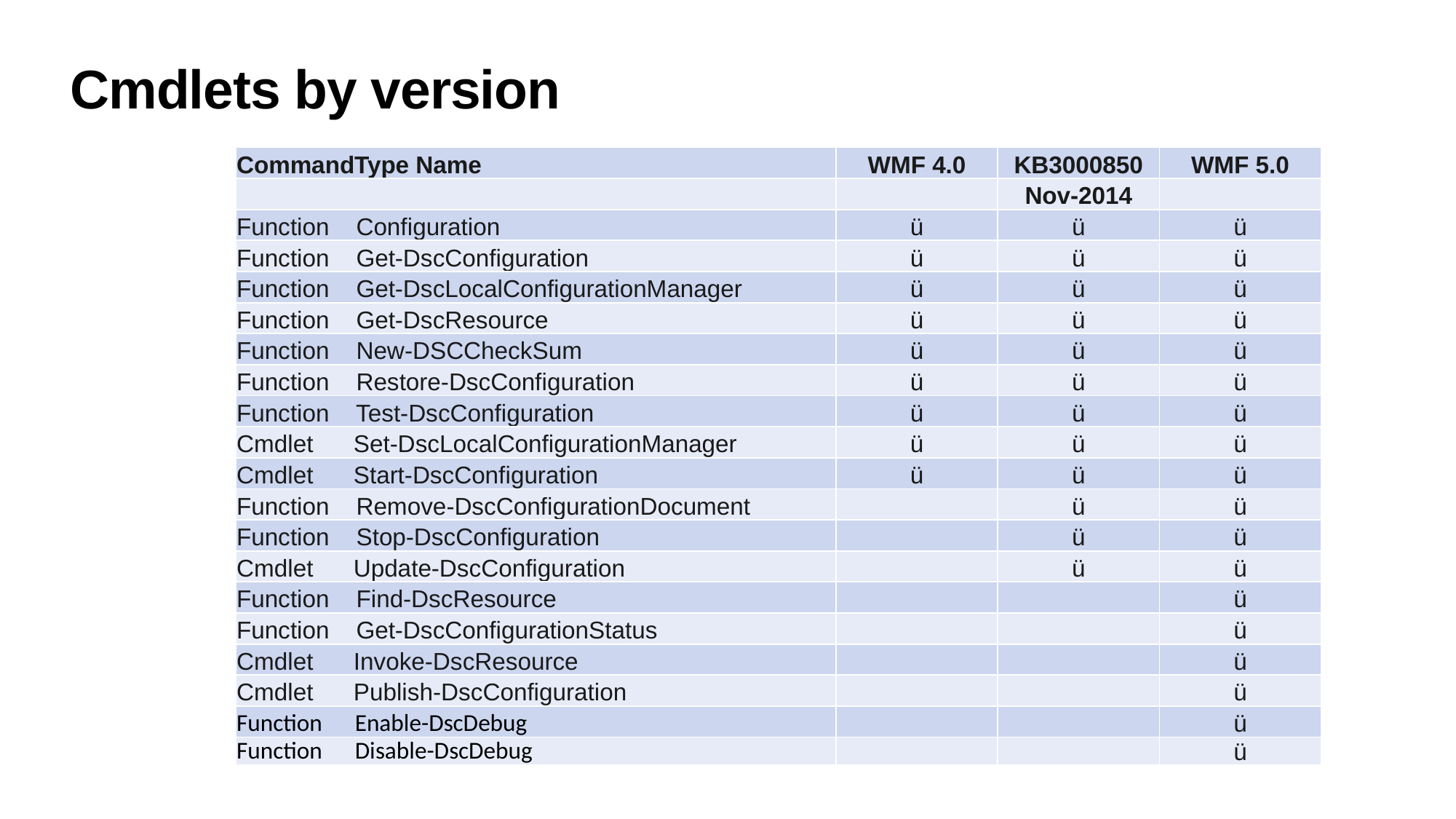

# Cmdlets by version
| CommandType Name | WMF 4.0 | KB3000850 | WMF 5.0 |
| --- | --- | --- | --- |
|  |  | Nov-2014 |  |
| Function Configuration | ü | ü | ü |
| Function Get-DscConfiguration | ü | ü | ü |
| Function Get-DscLocalConfigurationManager | ü | ü | ü |
| Function Get-DscResource | ü | ü | ü |
| Function New-DSCCheckSum | ü | ü | ü |
| Function Restore-DscConfiguration | ü | ü | ü |
| Function Test-DscConfiguration | ü | ü | ü |
| Cmdlet Set-DscLocalConfigurationManager | ü | ü | ü |
| Cmdlet Start-DscConfiguration | ü | ü | ü |
| Function Remove-DscConfigurationDocument |  | ü | ü |
| Function Stop-DscConfiguration |  | ü | ü |
| Cmdlet Update-DscConfiguration |  | ü | ü |
| Function Find-DscResource |  |  | ü |
| Function Get-DscConfigurationStatus |  |  | ü |
| Cmdlet Invoke-DscResource |  |  | ü |
| Cmdlet Publish-DscConfiguration |  |  | ü |
| Function Enable-DscDebug |  |  | ü |
| Function Disable-DscDebug |  |  | ü |